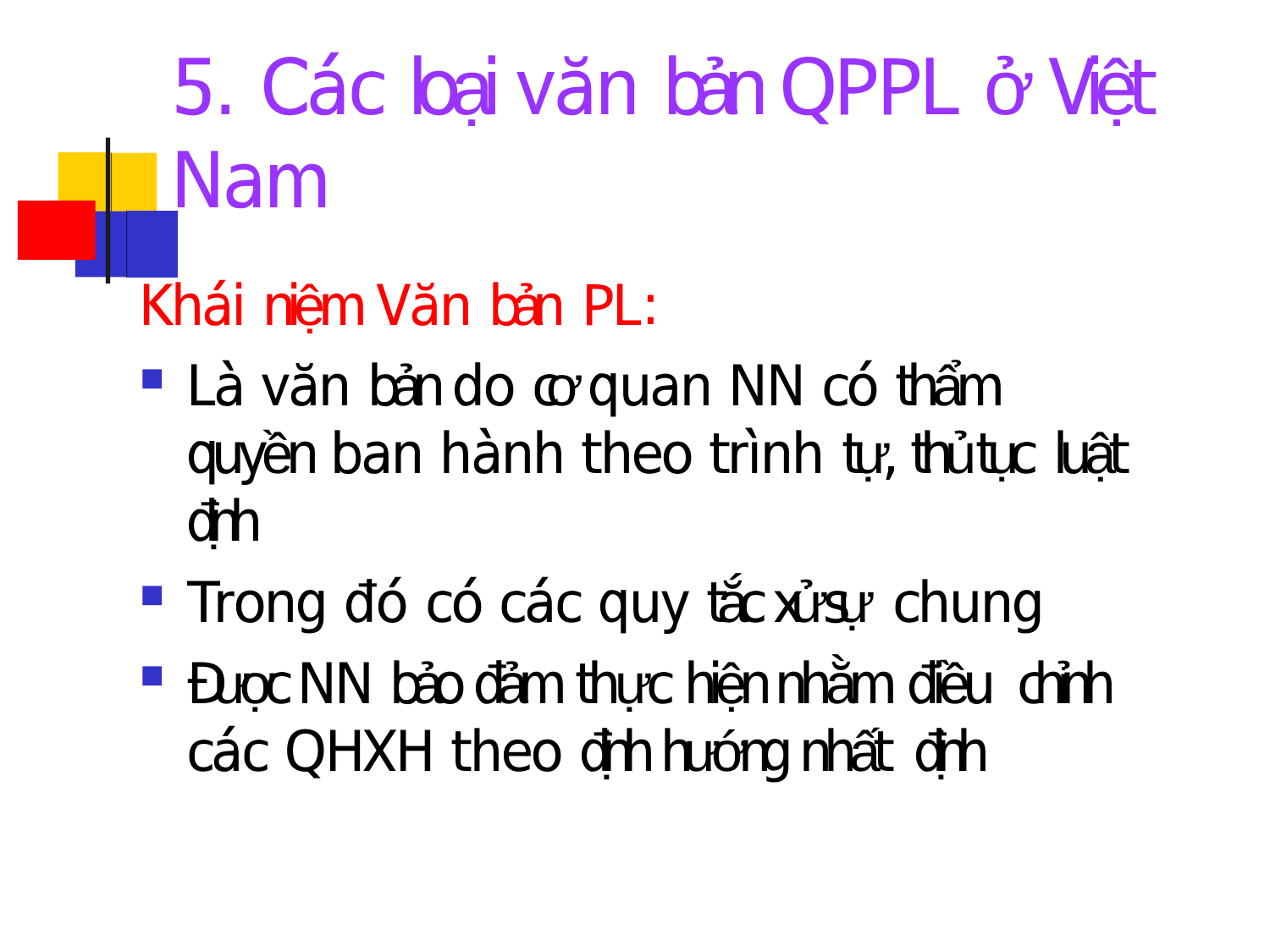

# 5. Các loại văn bản QPPL ở  Việt Nam
Khái niệm Văn bản PL:
Là văn bản do cơ quan NN có thẩm  quyền ban hành theo trình tự, thủ tục  luật định
Trong đó có các quy tắc xử sự chung
Được NN bảo đảm thực hiện nhằm điều  chỉnh các QHXH theo định hướng nhất  định